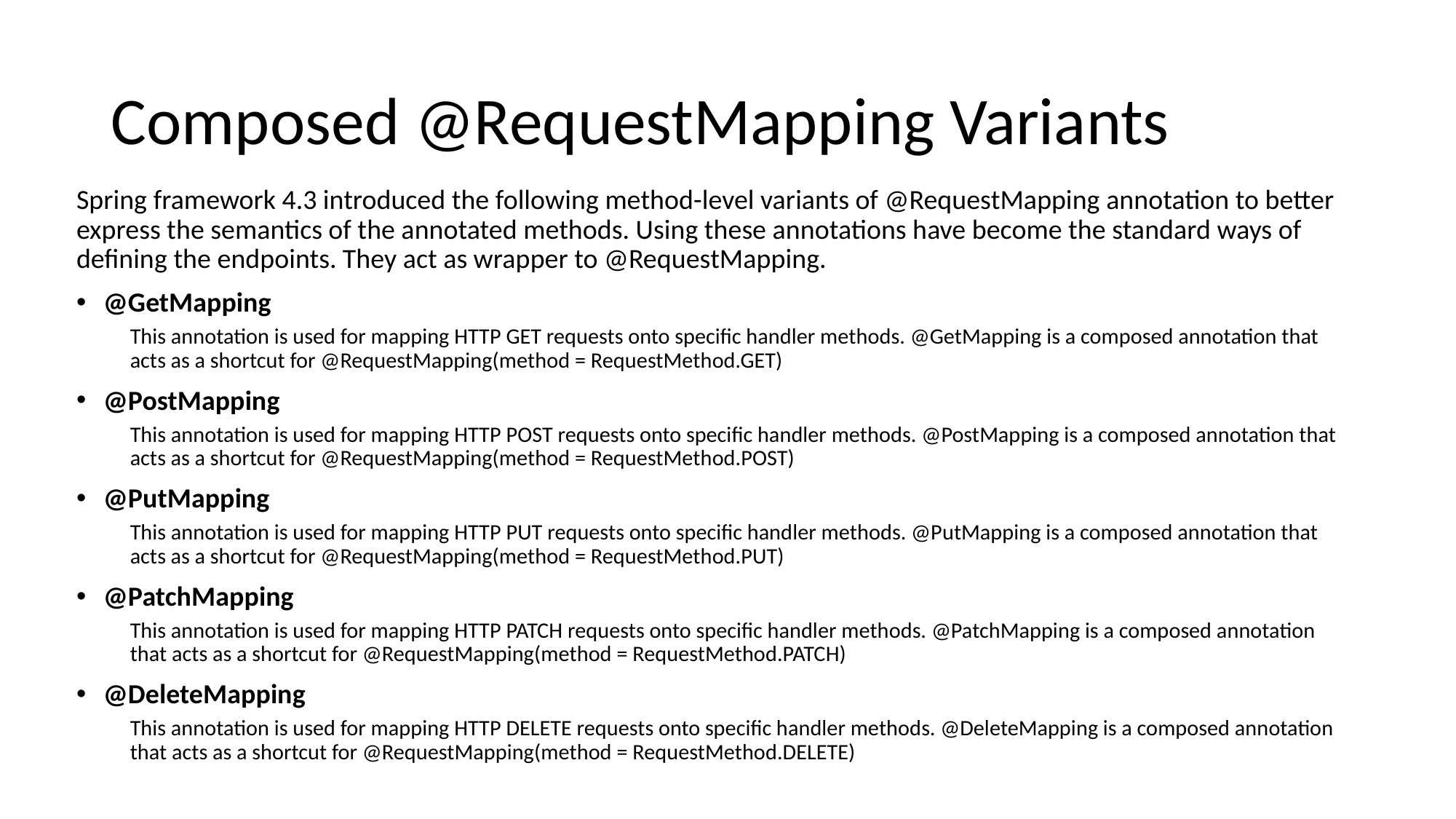

# Composed @RequestMapping Variants
Spring framework 4.3 introduced the following method-level variants of @RequestMapping annotation to better express the semantics of the annotated methods. Using these annotations have become the standard ways of defining the endpoints. They act as wrapper to @RequestMapping.
@GetMapping
This annotation is used for mapping HTTP GET requests onto specific handler methods. @GetMapping is a composed annotation that acts as a shortcut for @RequestMapping(method = RequestMethod.GET)
@PostMapping
This annotation is used for mapping HTTP POST requests onto specific handler methods. @PostMapping is a composed annotation that acts as a shortcut for @RequestMapping(method = RequestMethod.POST)
@PutMapping
This annotation is used for mapping HTTP PUT requests onto specific handler methods. @PutMapping is a composed annotation that acts as a shortcut for @RequestMapping(method = RequestMethod.PUT)
@PatchMapping
This annotation is used for mapping HTTP PATCH requests onto specific handler methods. @PatchMapping is a composed annotation that acts as a shortcut for @RequestMapping(method = RequestMethod.PATCH)
@DeleteMapping
This annotation is used for mapping HTTP DELETE requests onto specific handler methods. @DeleteMapping is a composed annotation that acts as a shortcut for @RequestMapping(method = RequestMethod.DELETE)